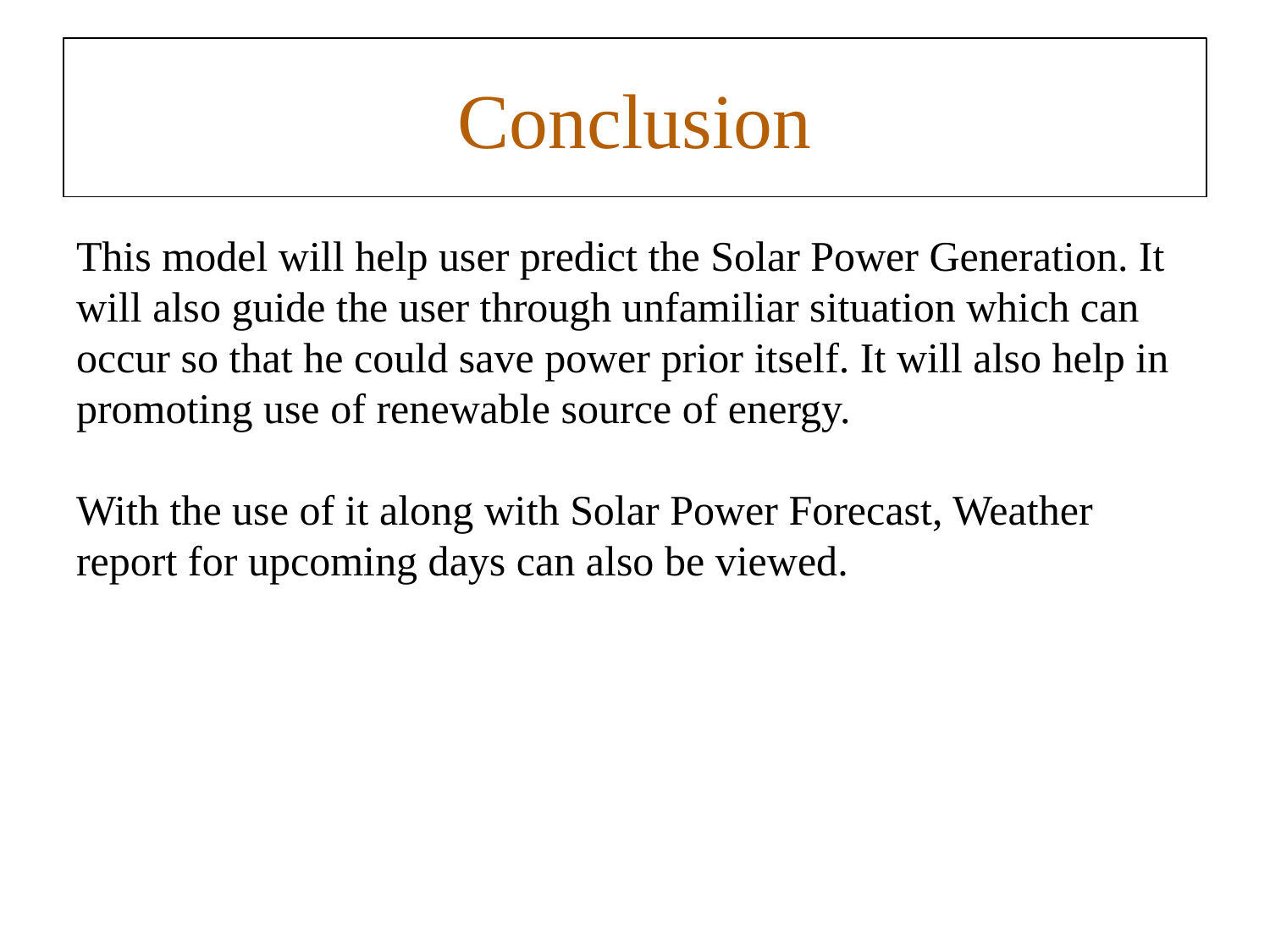

# Conclusion
This model will help user predict the Solar Power Generation. It will also guide the user through unfamiliar situation which can occur so that he could save power prior itself. It will also help in promoting use of renewable source of energy.

With the use of it along with Solar Power Forecast, Weather report for upcoming days can also be viewed.